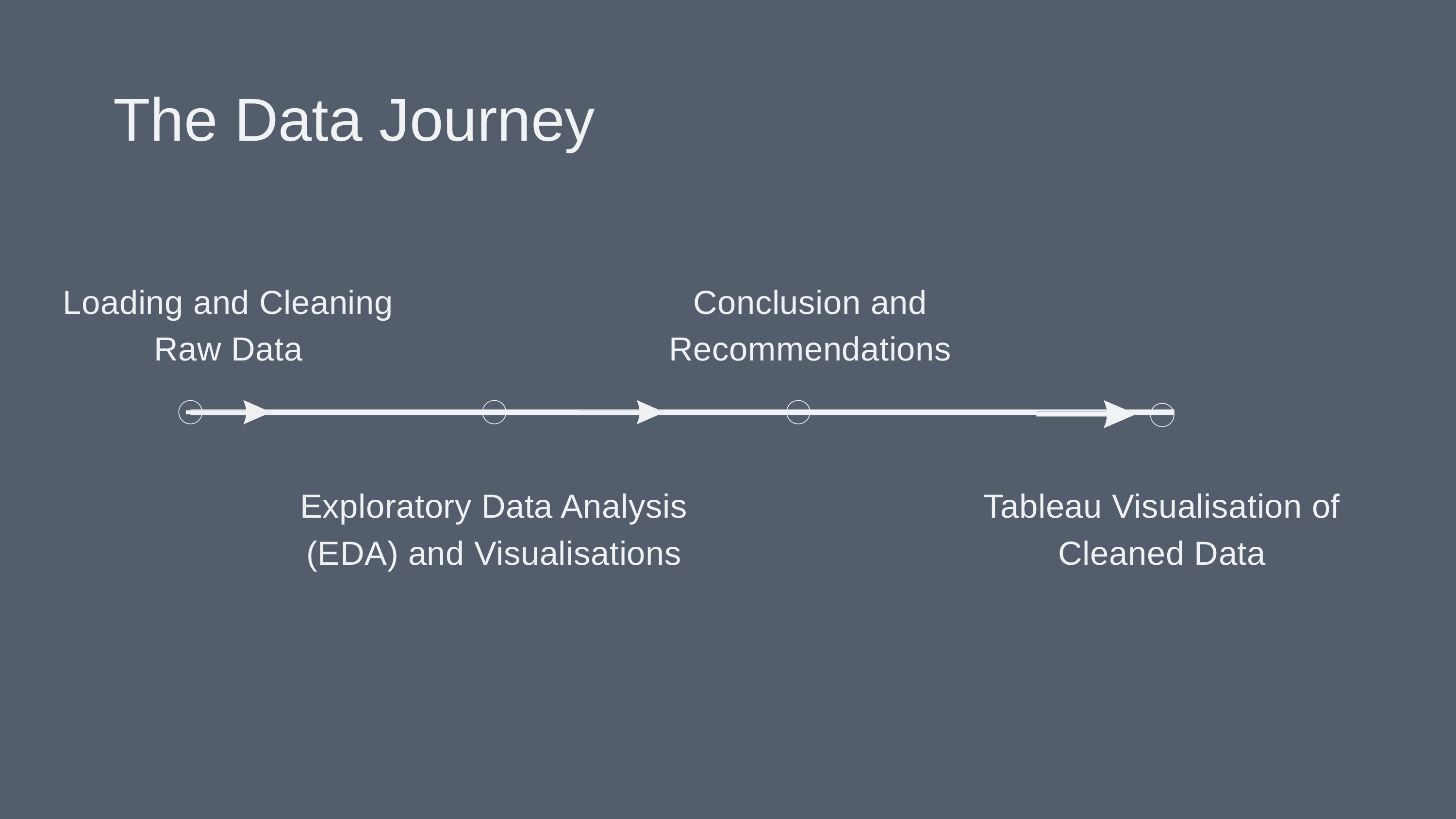

The Data Journey
Loading and Cleaning Raw Data
Conclusion and Recommendations

Exploratory Data Analysis (EDA) and Visualisations
Tableau Visualisation of Cleaned Data